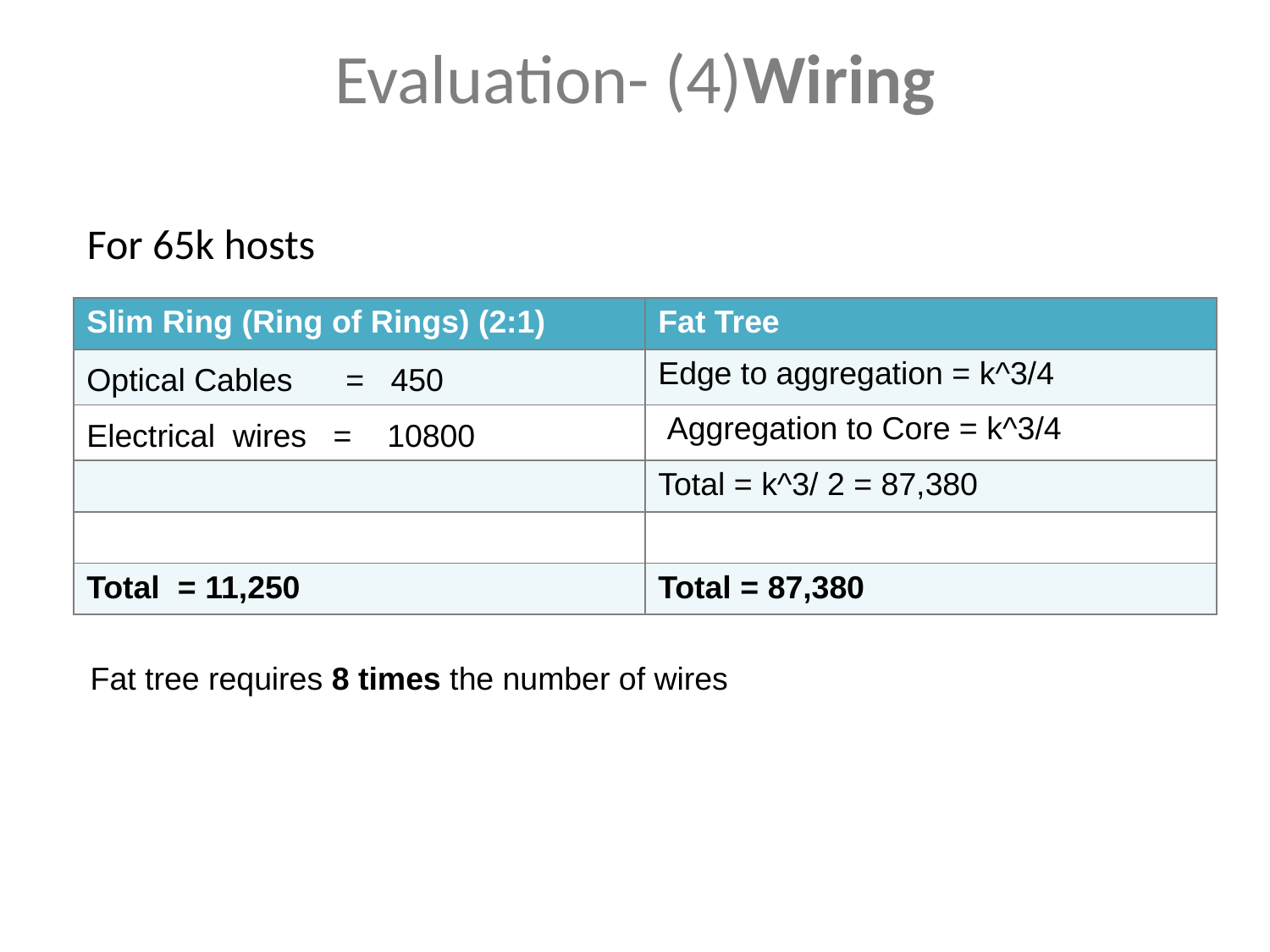

# Evaluation- (4)Wiring
For 65k hosts
| Slim Ring (Ring of Rings) (2:1) | Fat Tree |
| --- | --- |
| Optical Cables = 450 | Edge to aggregation = k^3/4 |
| Electrical wires = 10800 | Aggregation to Core = k^3/4 |
|  | Total = k^3/ 2 = 87,380 |
|  |  |
| Total = 11,250 | Total = 87,380 |
Fat tree requires 8 times the number of wires